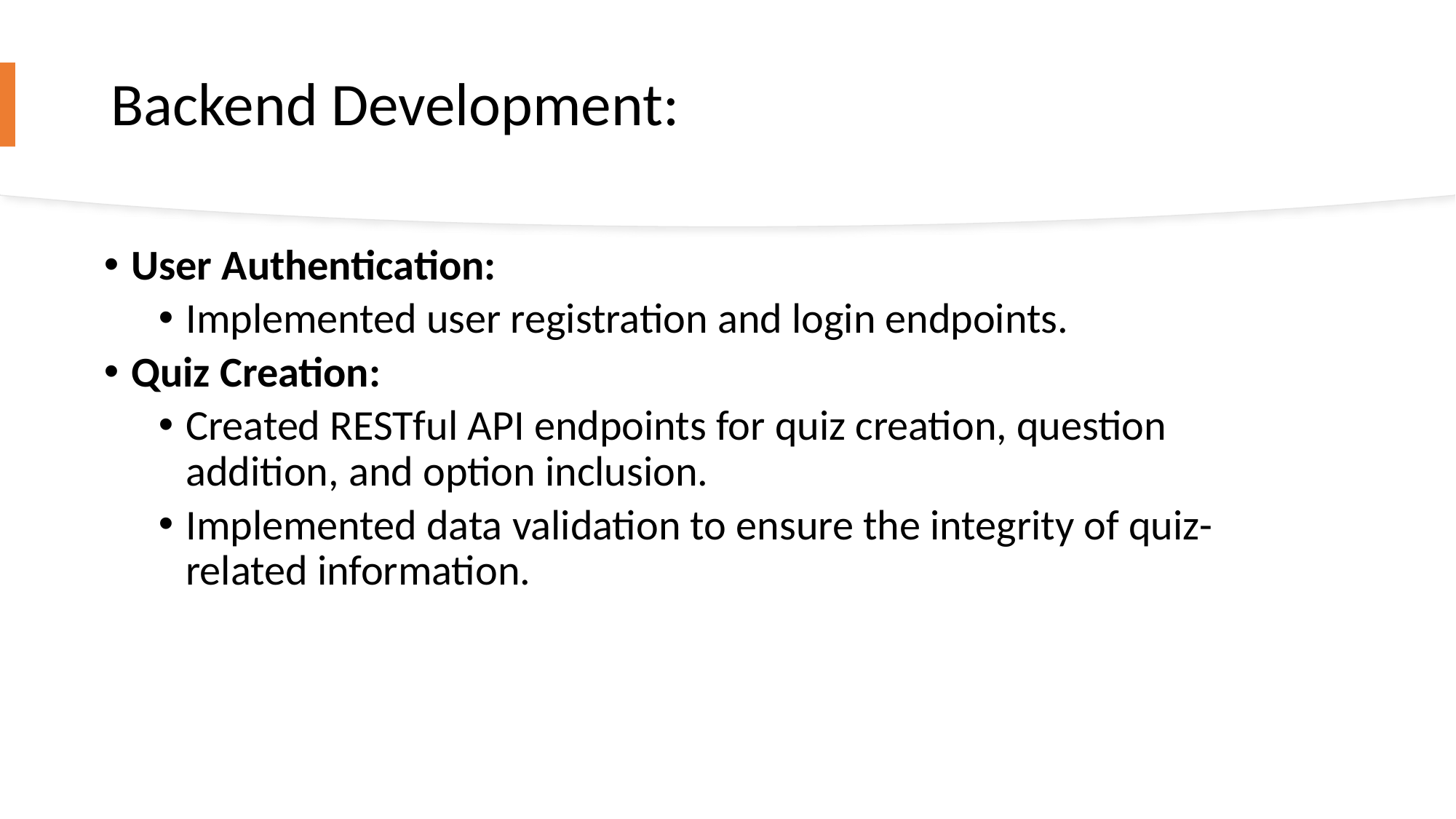

# Backend Development:

User Authentication:
Implemented user registration and login endpoints.
Quiz Creation:
Created RESTful API endpoints for quiz creation, question addition, and option inclusion.
Implemented data validation to ensure the integrity of quiz-related information.